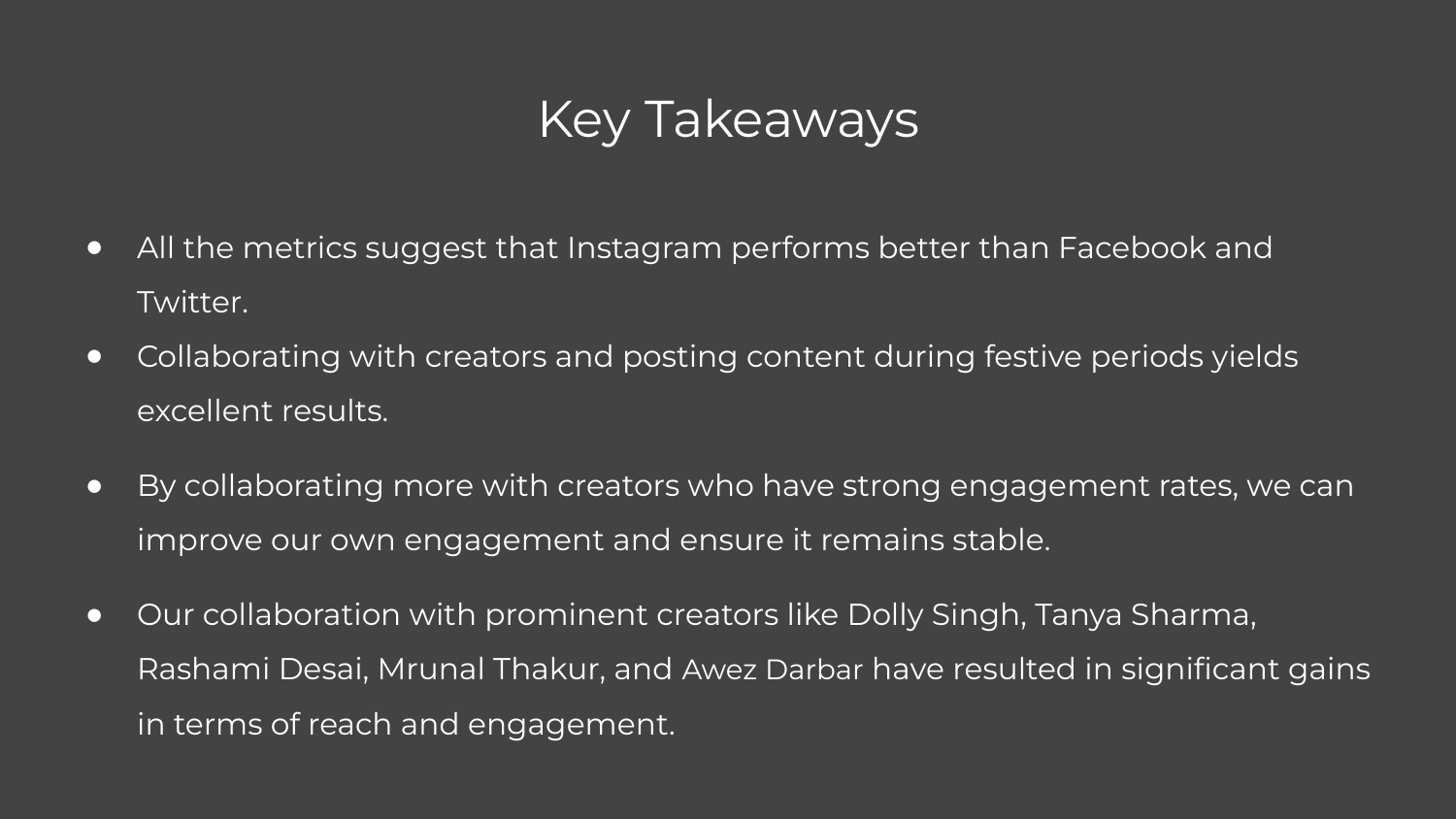

# Key Takeaways
All the metrics suggest that Instagram performs better than Facebook and Twitter.
Collaborating with creators and posting content during festive periods yields excellent results.
By collaborating more with creators who have strong engagement rates, we can improve our own engagement and ensure it remains stable.
Our collaboration with prominent creators like Dolly Singh, Tanya Sharma, Rashami Desai, Mrunal Thakur, and Awez Darbar have resulted in significant gains in terms of reach and engagement.